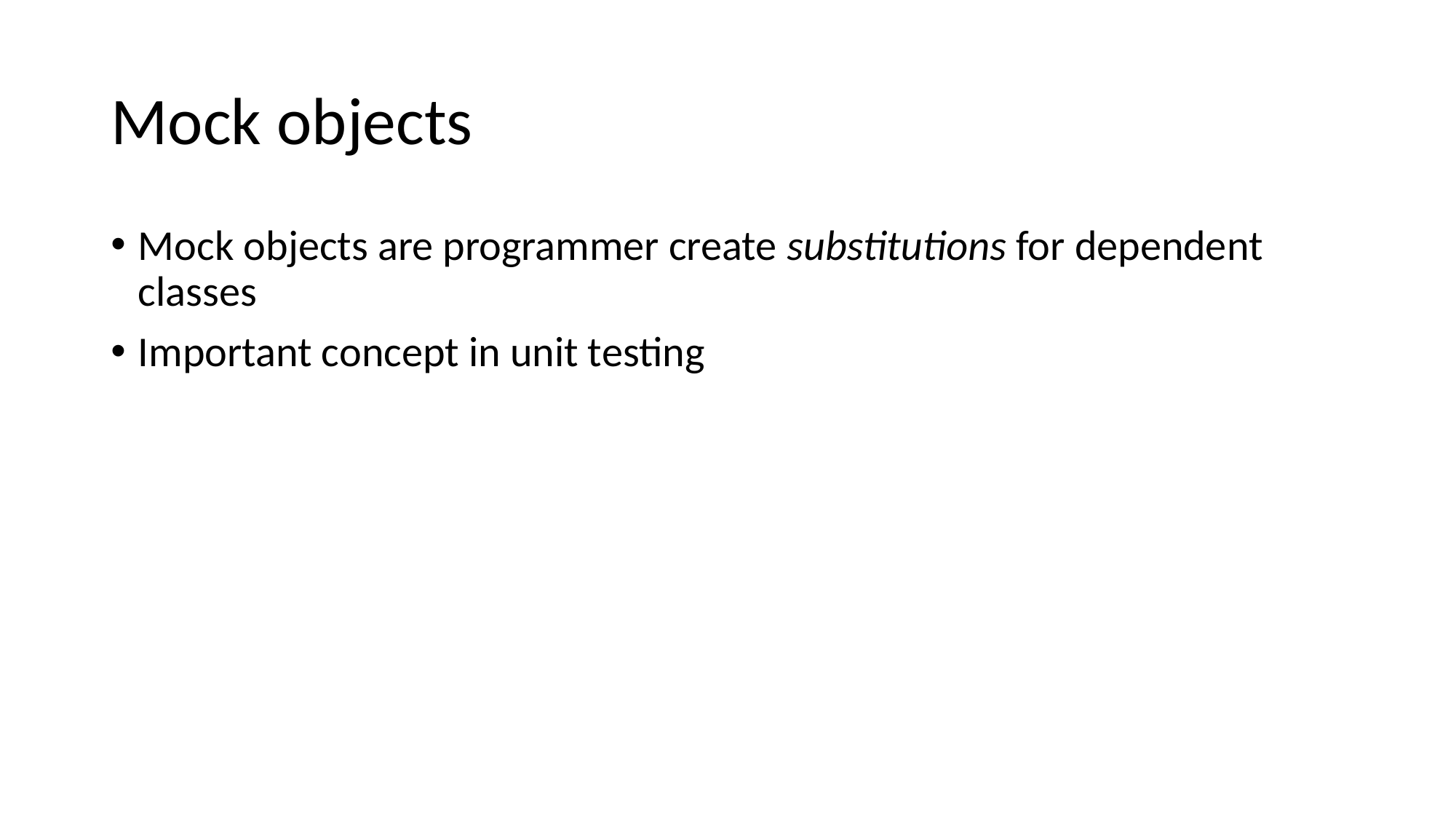

# Mock objects
Mock objects are programmer create substitutions for dependent classes
Important concept in unit testing